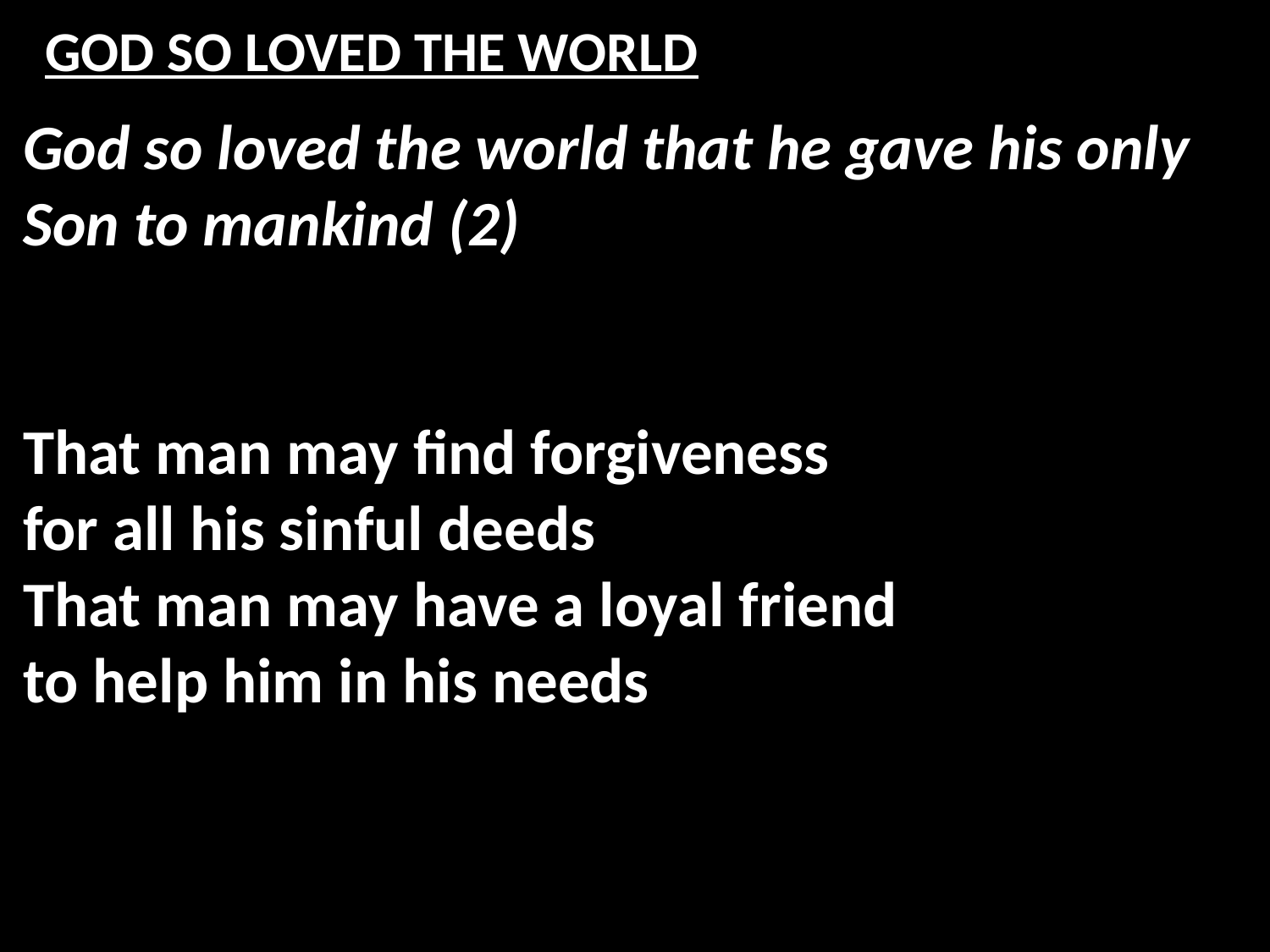

# GOD SO LOVED THE WORLD
God so loved the world that he gave his only Son to mankind (2)

That man may find forgiveness
for all his sinful deeds
That man may have a loyal friend
to help him in his needs